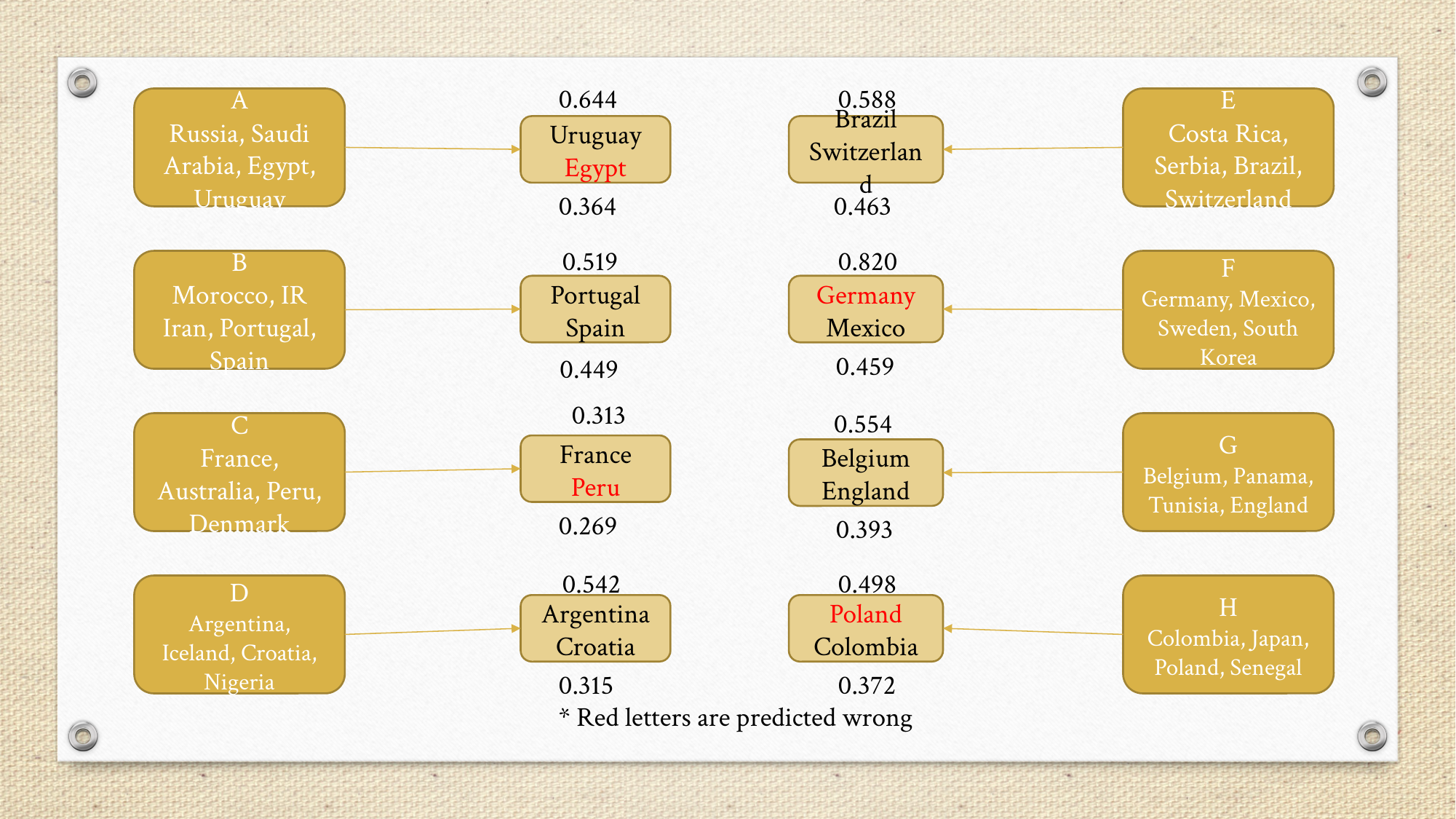

0.644
0.588
A
Russia, Saudi Arabia, Egypt, Uruguay
E
Costa Rica, Serbia, Brazil, Switzerland
Uruguay
Egypt
Brazil
Switzerland
0.364
0.463
0.519
0.820
B
Morocco, IR Iran, Portugal, Spain
F
Germany, Mexico, Sweden, South Korea
Portugal
Spain
Germany
Mexico
0.459
0.449
0.313
0.554
C
France, Australia, Peru, Denmark
G
Belgium, Panama, Tunisia, England
France
Peru
Belgium
England
0.269
0.393
0.542
0.498
D
Argentina, Iceland, Croatia, Nigeria
H
Colombia, Japan, Poland, Senegal
Argentina
Croatia
Poland
Colombia
0.315
0.372
* Red letters are predicted wrong